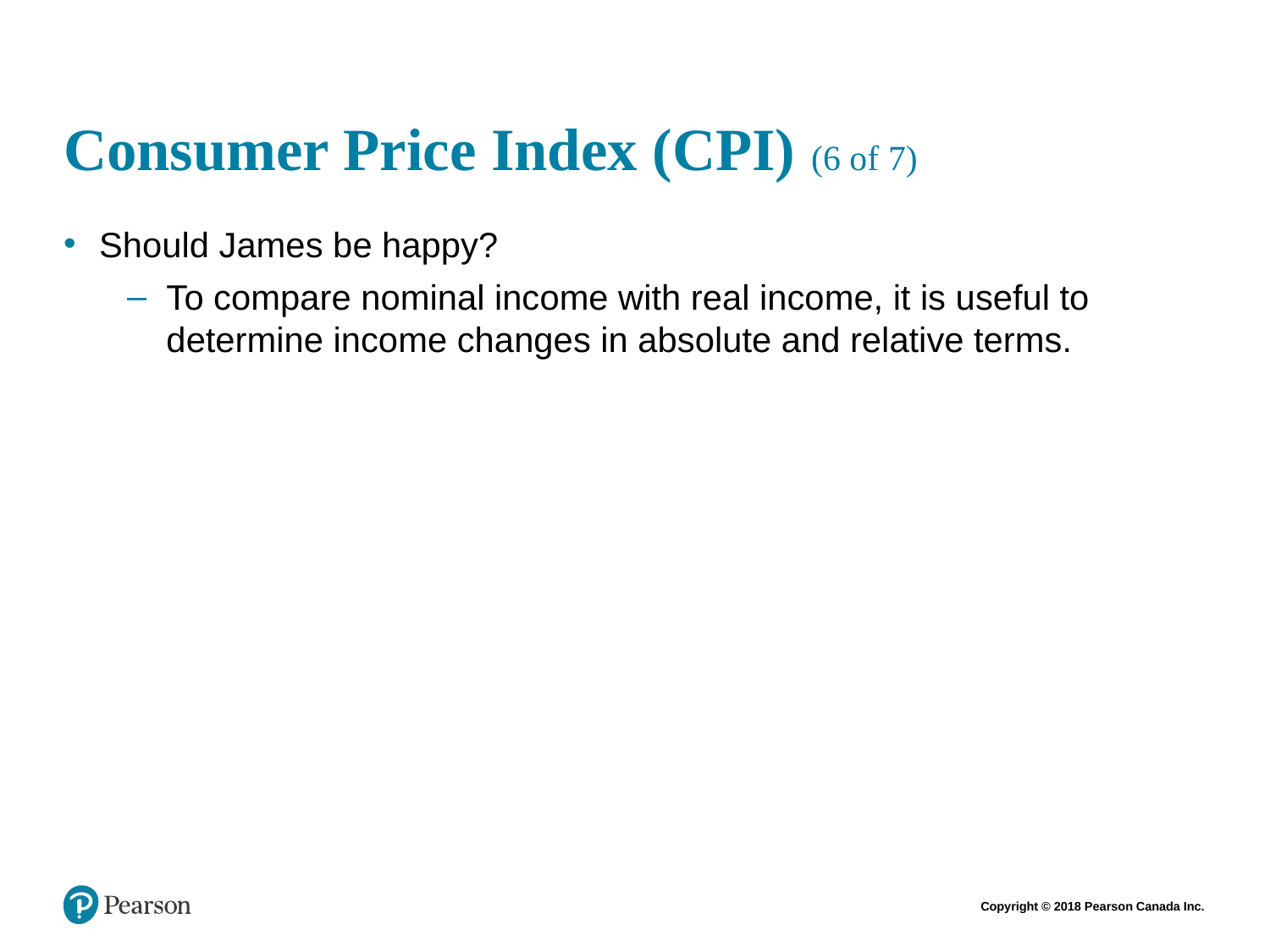

# Consumer Price Index (CPI) (6 of 7)
Should James be happy?
To compare nominal income with real income, it is useful to determine income changes in absolute and relative terms.